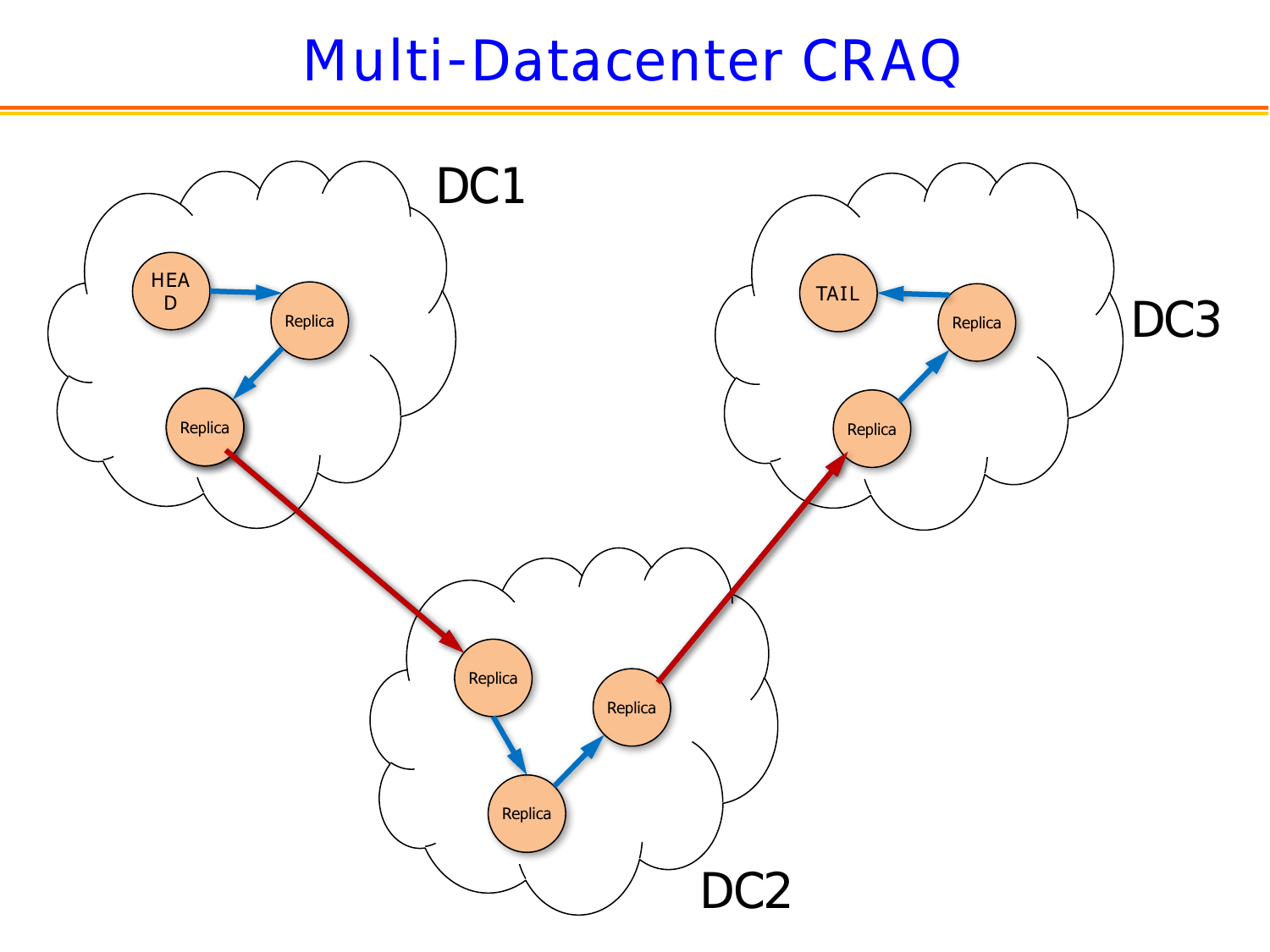

# Multi-Datacenter CRAQ
DC1

HEAD
TAIL
Replica
DC3
Replica
TAIL
Replica
Replica

Replica
Replica
Replica
DC2